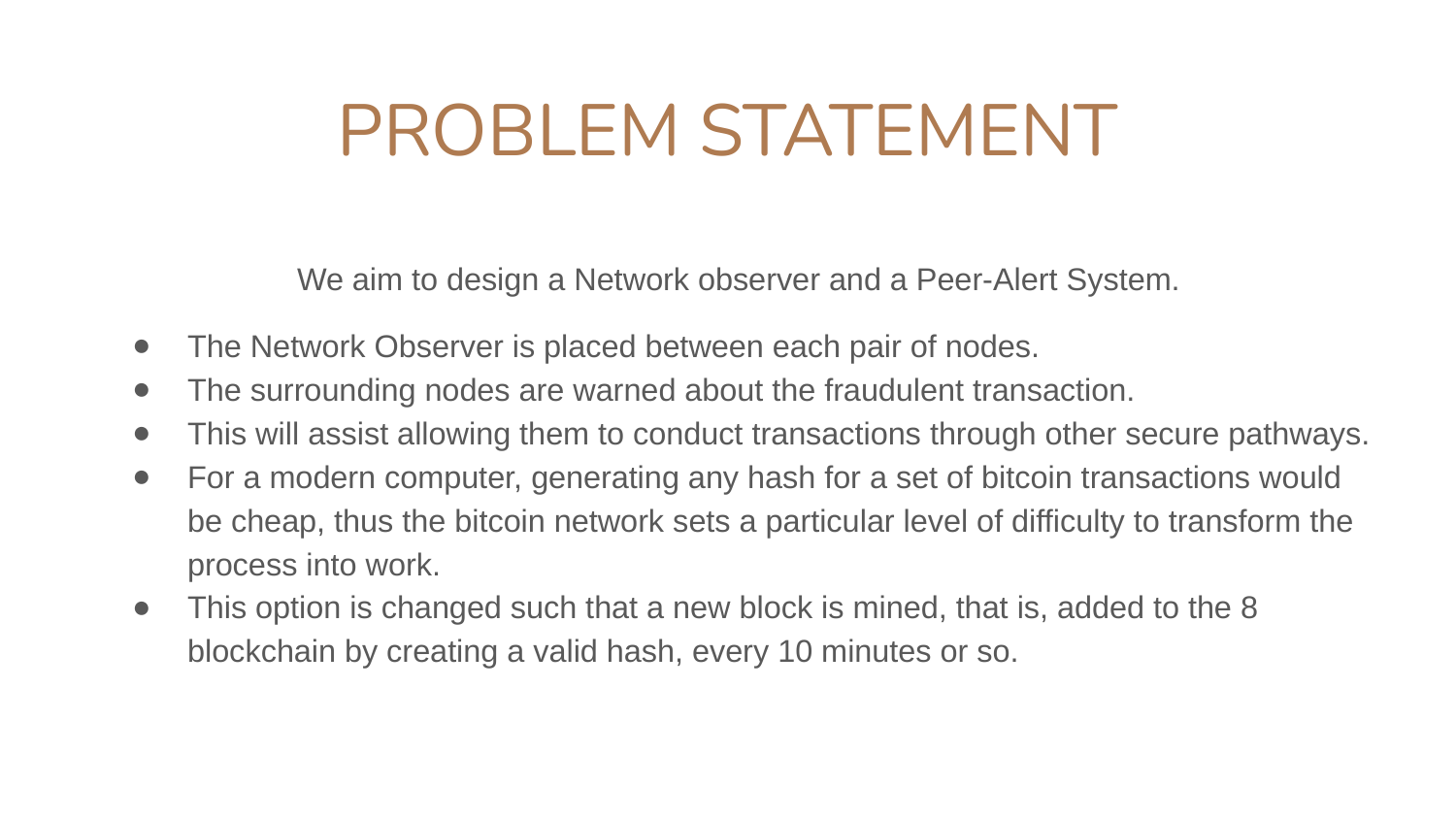

PROBLEM STATEMENT
We aim to design a Network observer and a Peer-Alert System.
The Network Observer is placed between each pair of nodes.
The surrounding nodes are warned about the fraudulent transaction.
This will assist allowing them to conduct transactions through other secure pathways.
For a modern computer, generating any hash for a set of bitcoin transactions would be cheap, thus the bitcoin network sets a particular level of difficulty to transform the process into work.
This option is changed such that a new block is mined, that is, added to the 8 blockchain by creating a valid hash, every 10 minutes or so.